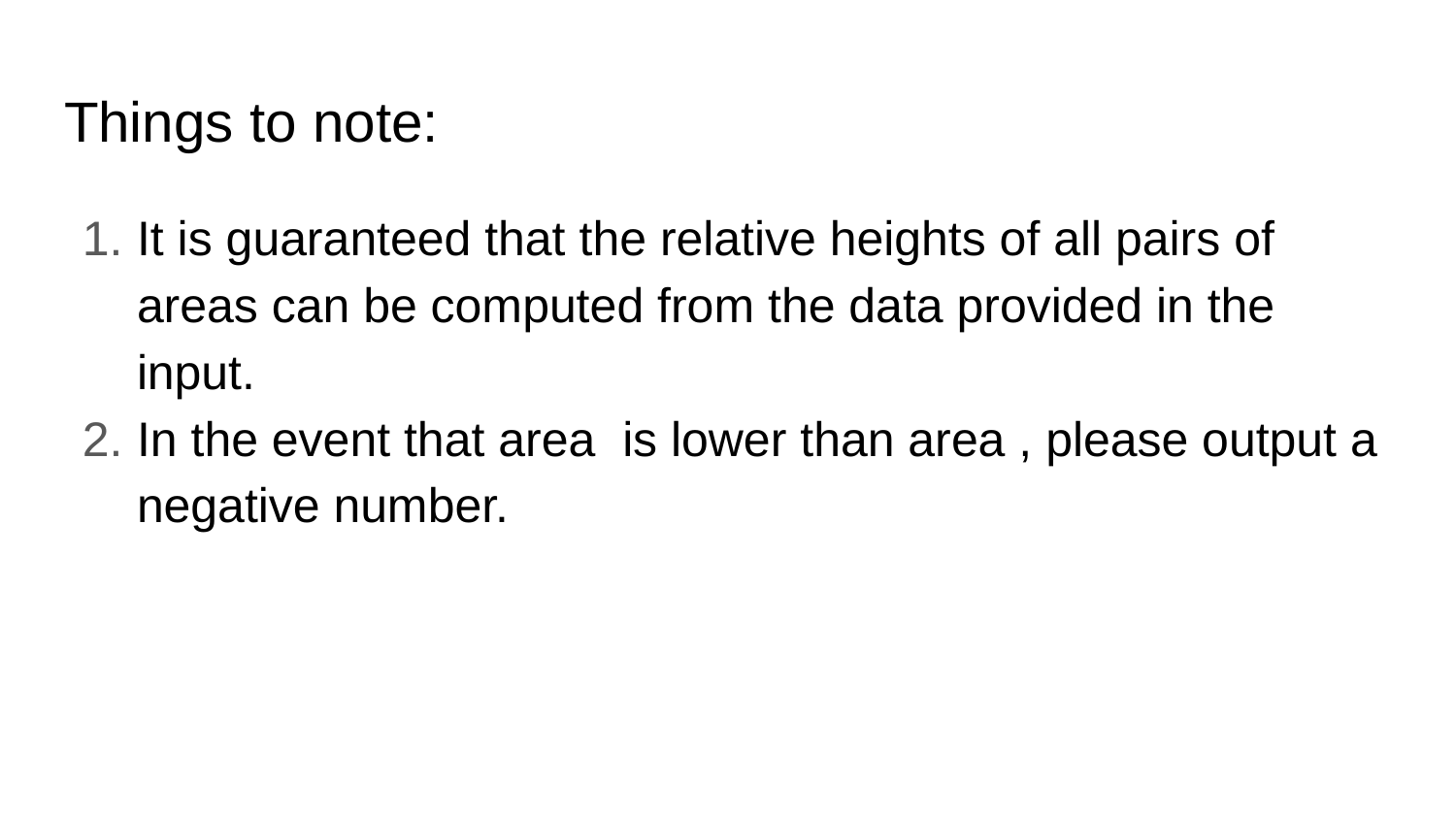

# Things to note:
It is guaranteed that the relative heights of all pairs of areas can be computed from the data provided in the input.
In the event that area  is lower than area , please output a negative number.